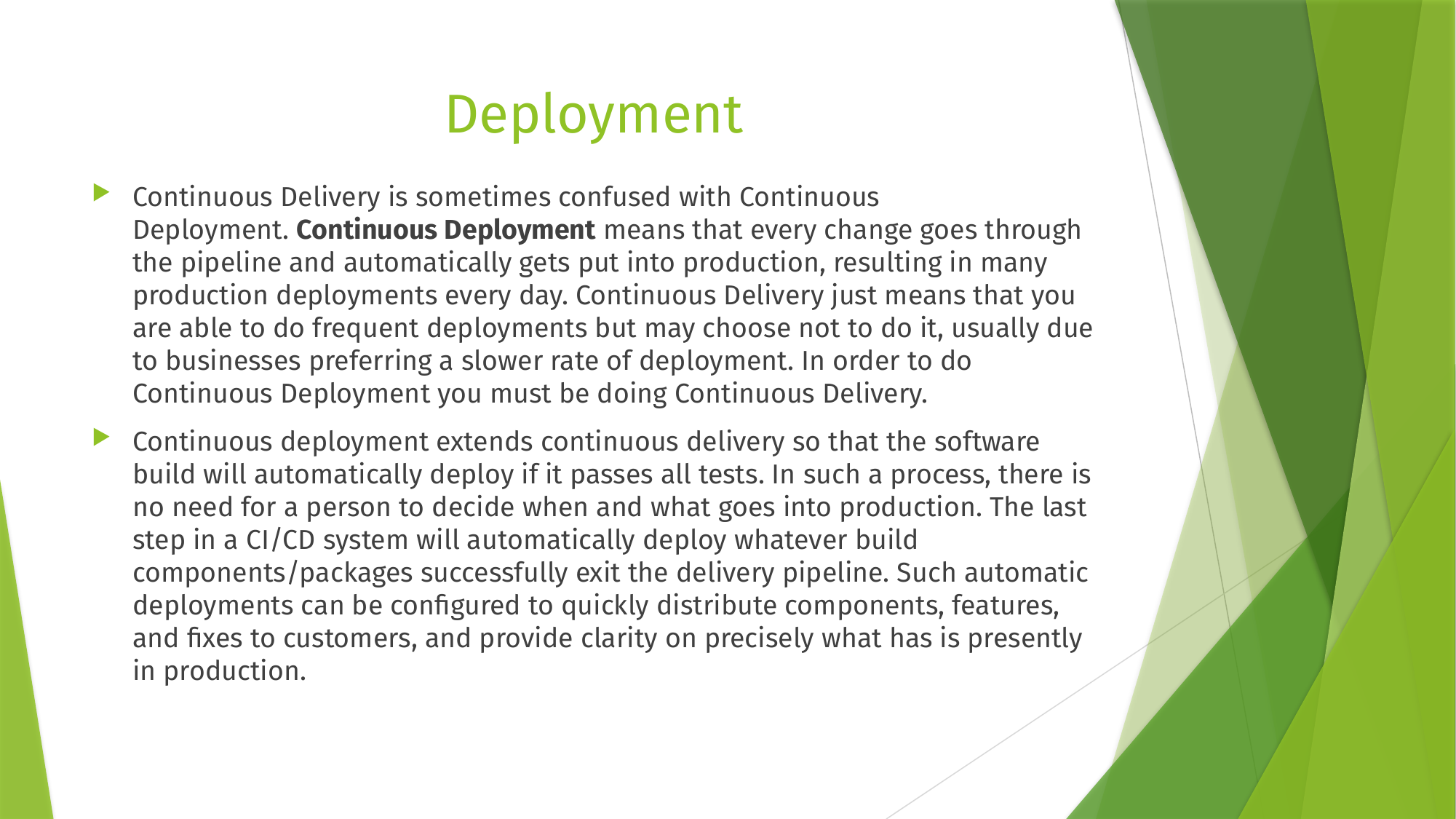

# Deployment
Continuous Delivery is sometimes confused with Continuous Deployment. Continuous Deployment means that every change goes through the pipeline and automatically gets put into production, resulting in many production deployments every day. Continuous Delivery just means that you are able to do frequent deployments but may choose not to do it, usually due to businesses preferring a slower rate of deployment. In order to do Continuous Deployment you must be doing Continuous Delivery.
Continuous deployment extends continuous delivery so that the software build will automatically deploy if it passes all tests. In such a process, there is no need for a person to decide when and what goes into production. The last step in a CI/CD system will automatically deploy whatever build components/packages successfully exit the delivery pipeline. Such automatic deployments can be configured to quickly distribute components, features, and fixes to customers, and provide clarity on precisely what has is presently in production.